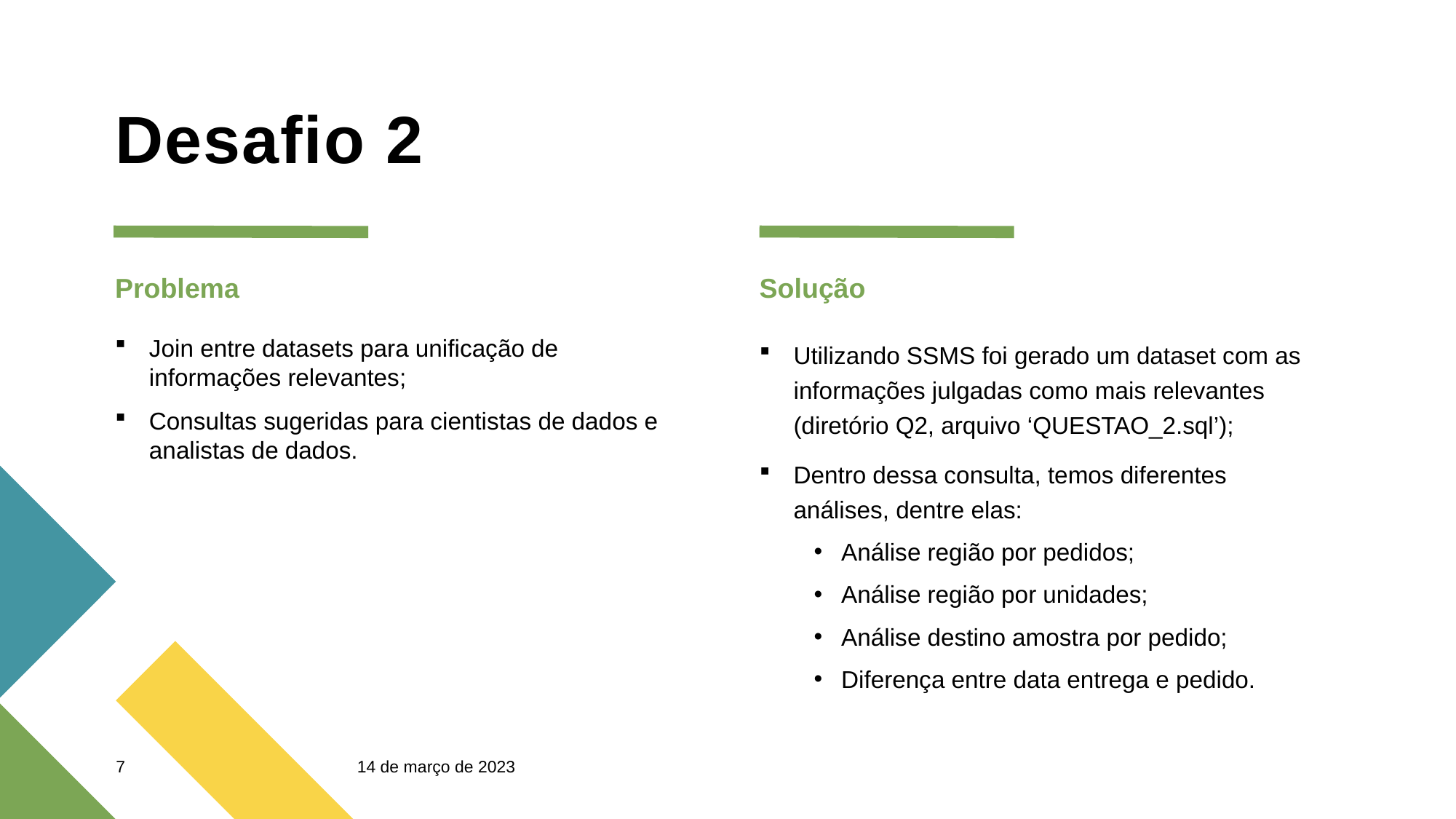

# Desafio 2
Problema
Solução
Join entre datasets para unificação de informações relevantes;
Consultas sugeridas para cientistas de dados e analistas de dados.

Utilizando SSMS foi gerado um dataset com as informações julgadas como mais relevantes (diretório Q2, arquivo ‘QUESTAO_2.sql’);
Dentro dessa consulta, temos diferentes análises, dentre elas:
Análise região por pedidos;
Análise região por unidades;
Análise destino amostra por pedido;
Diferença entre data entrega e pedido.

7
14 de março de 2023